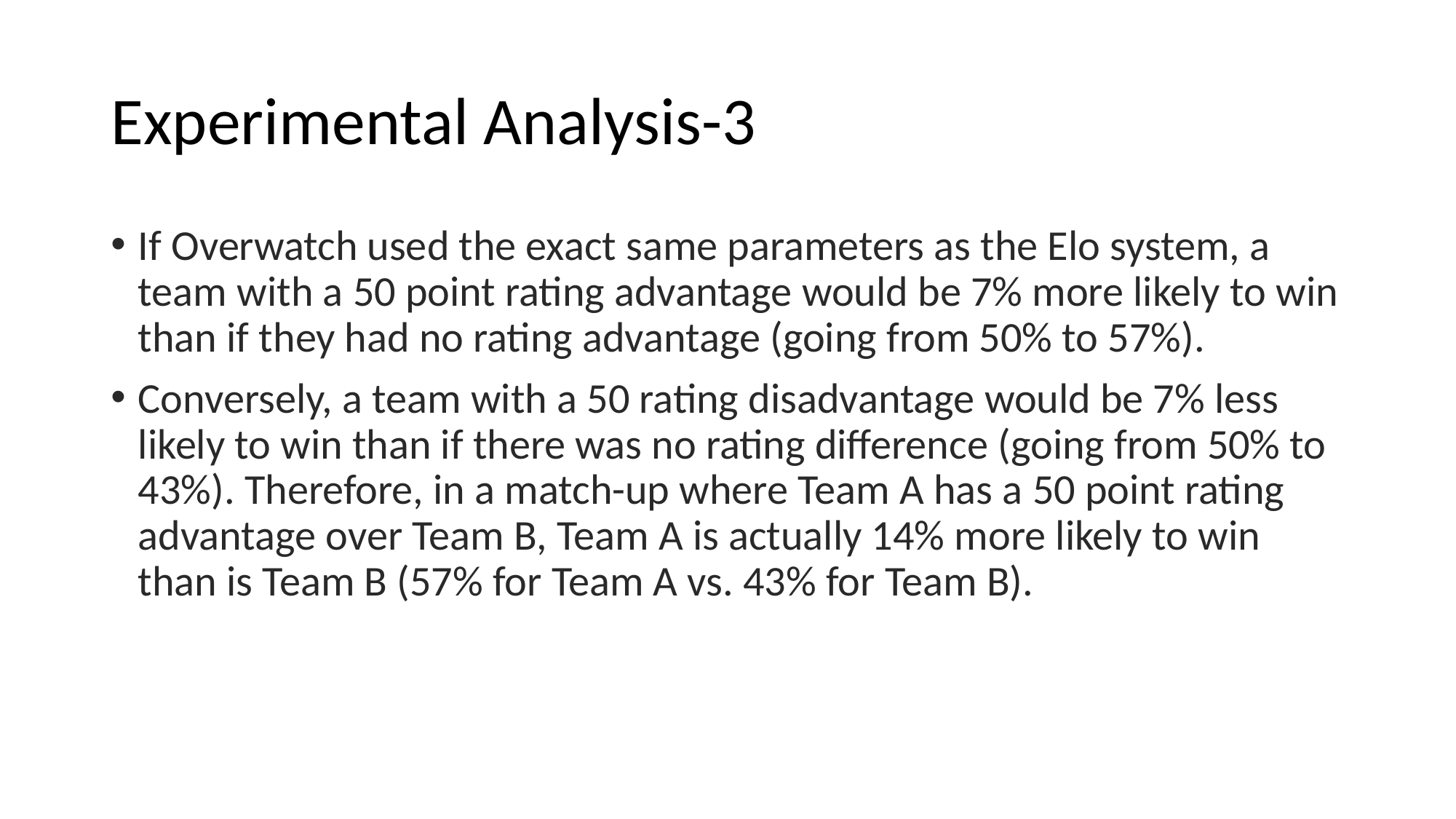

# Experimental Analysis-3
If Overwatch used the exact same parameters as the Elo system, a team with a 50 point rating advantage would be 7% more likely to win than if they had no rating advantage (going from 50% to 57%).
Conversely, a team with a 50 rating disadvantage would be 7% less likely to win than if there was no rating difference (going from 50% to 43%). Therefore, in a match-up where Team A has a 50 point rating advantage over Team B, Team A is actually 14% more likely to win than is Team B (57% for Team A vs. 43% for Team B).